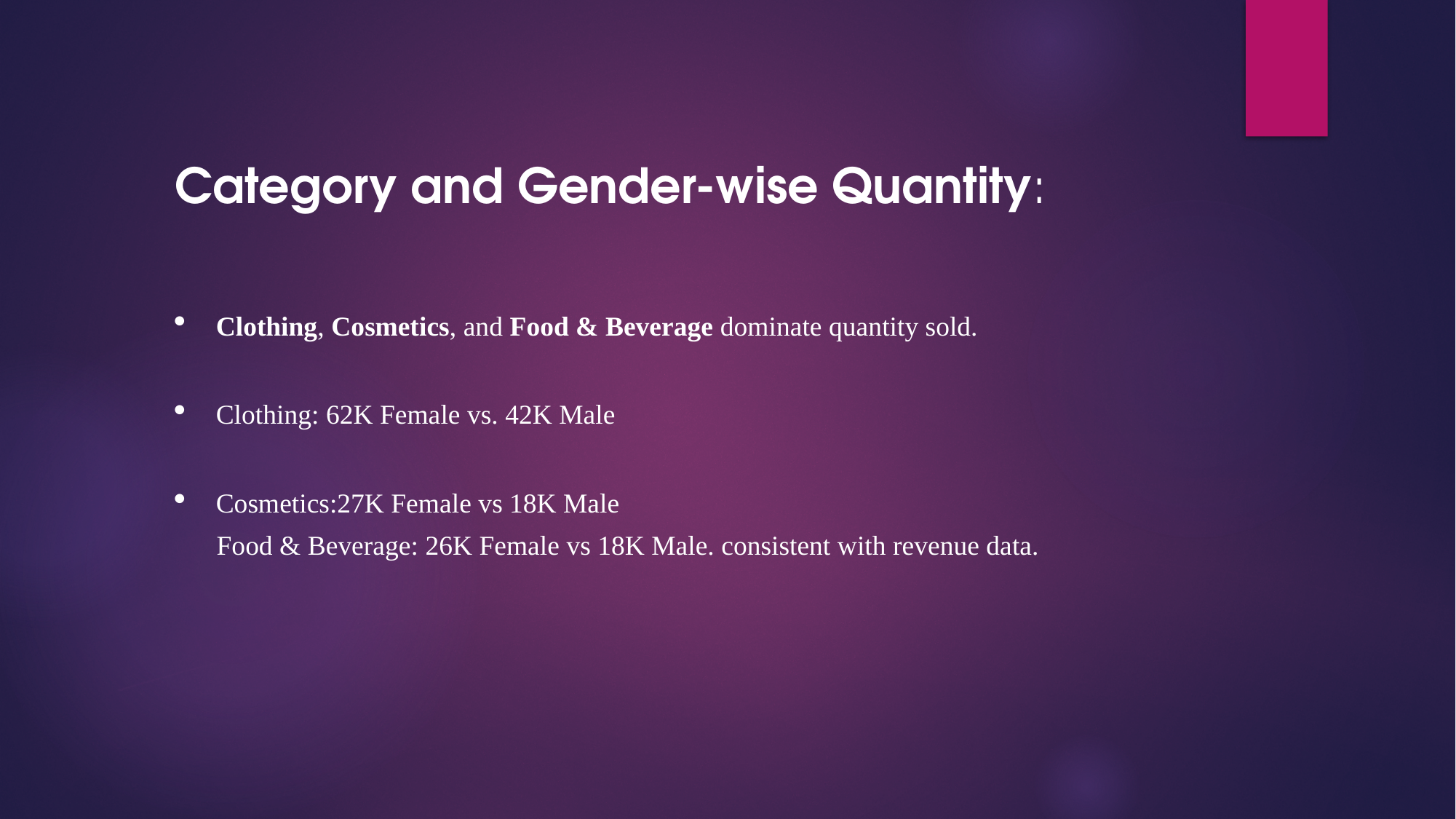

Category and Gender-wise Quantity:

Clothing, Cosmetics, and Food & Beverage dominate quantity sold.

Clothing: 62K Female vs. 42K Male

Cosmetics:27K Female vs 18K Male
      Food & Beverage: 26K Female vs 18K Male. consistent with revenue data.